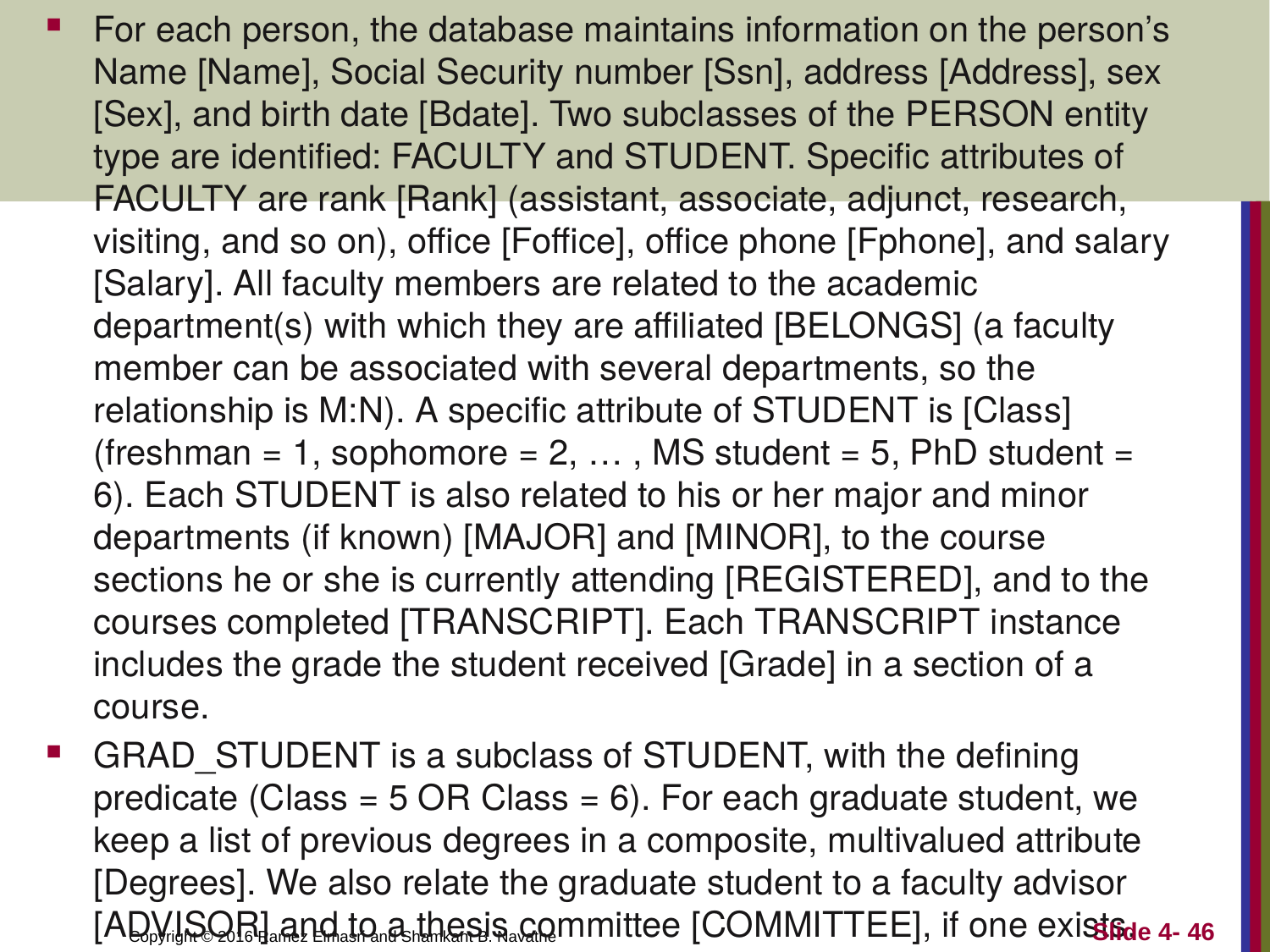

For each person, the database maintains information on the person’s Name [Name], Social Security number [Ssn], address [Address], sex [Sex], and birth date [Bdate]. Two subclasses of the PERSON entity type are identified: FACULTY and STUDENT. Specific attributes of FACULTY are rank [Rank] (assistant, associate, adjunct, research, visiting, and so on), office [Foffice], office phone [Fphone], and salary [Salary]. All faculty members are related to the academic department(s) with which they are affiliated [BELONGS] (a faculty member can be associated with several departments, so the relationship is M:N). A specific attribute of STUDENT is [Class] (freshman = 1, sophomore = 2, … , MS student = 5, PhD student = 6). Each STUDENT is also related to his or her major and minor departments (if known) [MAJOR] and [MINOR], to the course sections he or she is currently attending [REGISTERED], and to the courses completed [TRANSCRIPT]. Each TRANSCRIPT instance includes the grade the student received [Grade] in a section of a course.
GRAD_STUDENT is a subclass of STUDENT, with the defining predicate (Class = 5 OR Class = 6). For each graduate student, we keep a list of previous degrees in a composite, multivalued attribute [Degrees]. We also relate the graduate student to a faculty advisor [ADVISOR] and to a thesis committee [COMMITTEE], if one exists.

Slide 4- 46